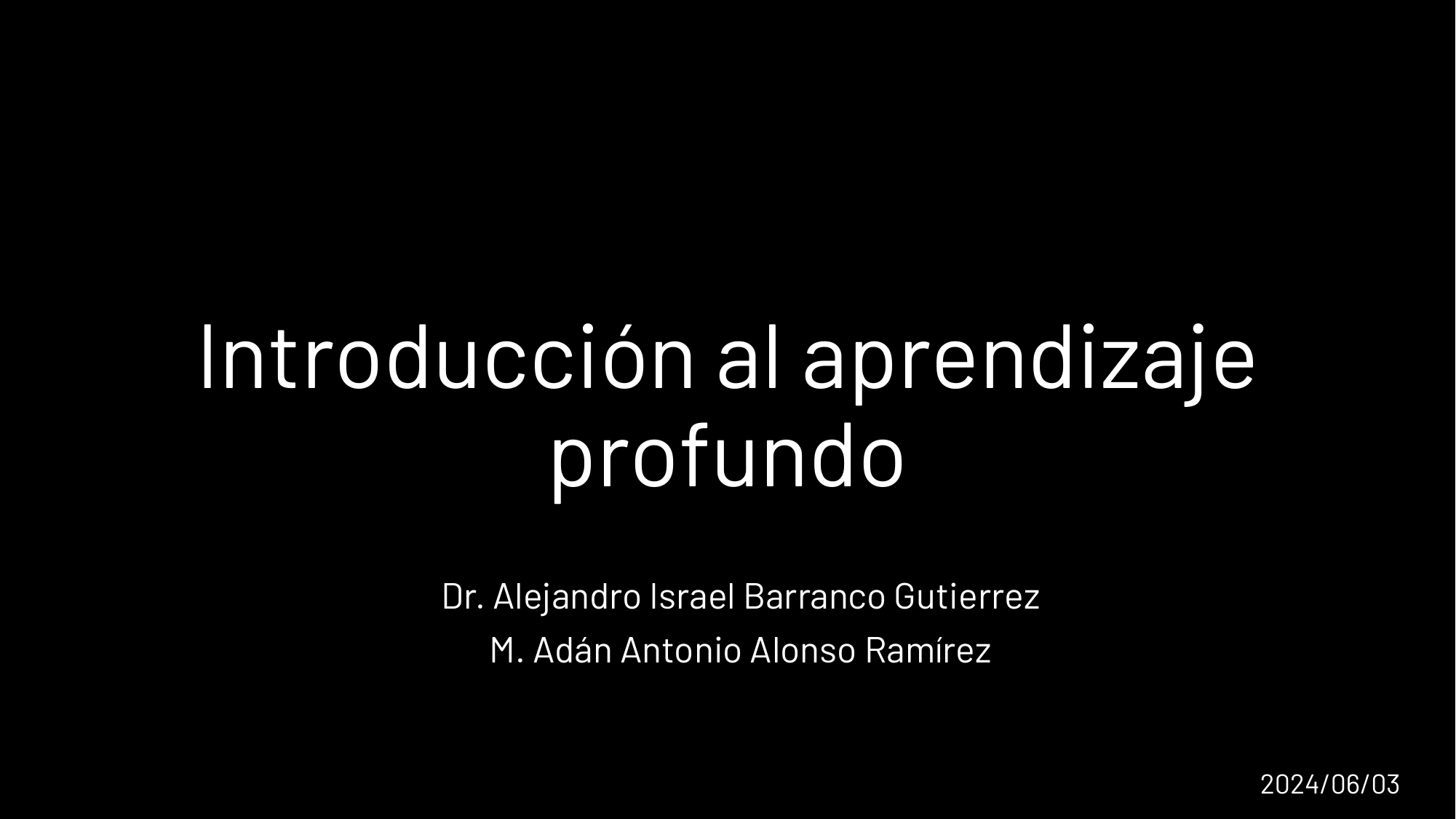

# Introducción al aprendizaje profundo
Dr. Alejandro Israel Barranco Gutierrez
M. Adán Antonio Alonso Ramírez
2024/06/03